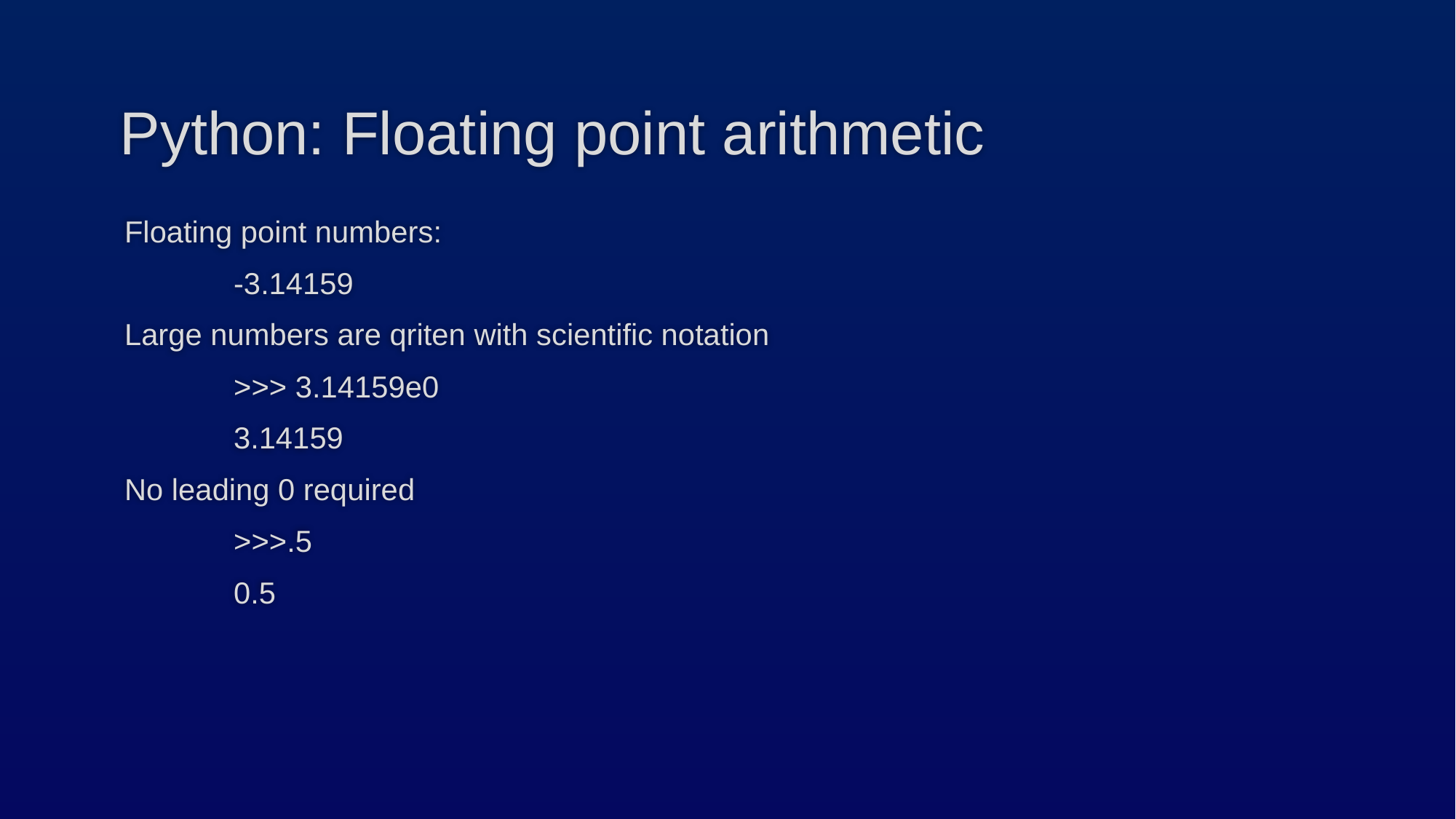

# Python: Floating point arithmetic
Floating point numbers:
	-3.14159
Large numbers are qriten with scientific notation
	>>> 3.14159e0
	3.14159
No leading 0 required
	>>>.5
	0.5